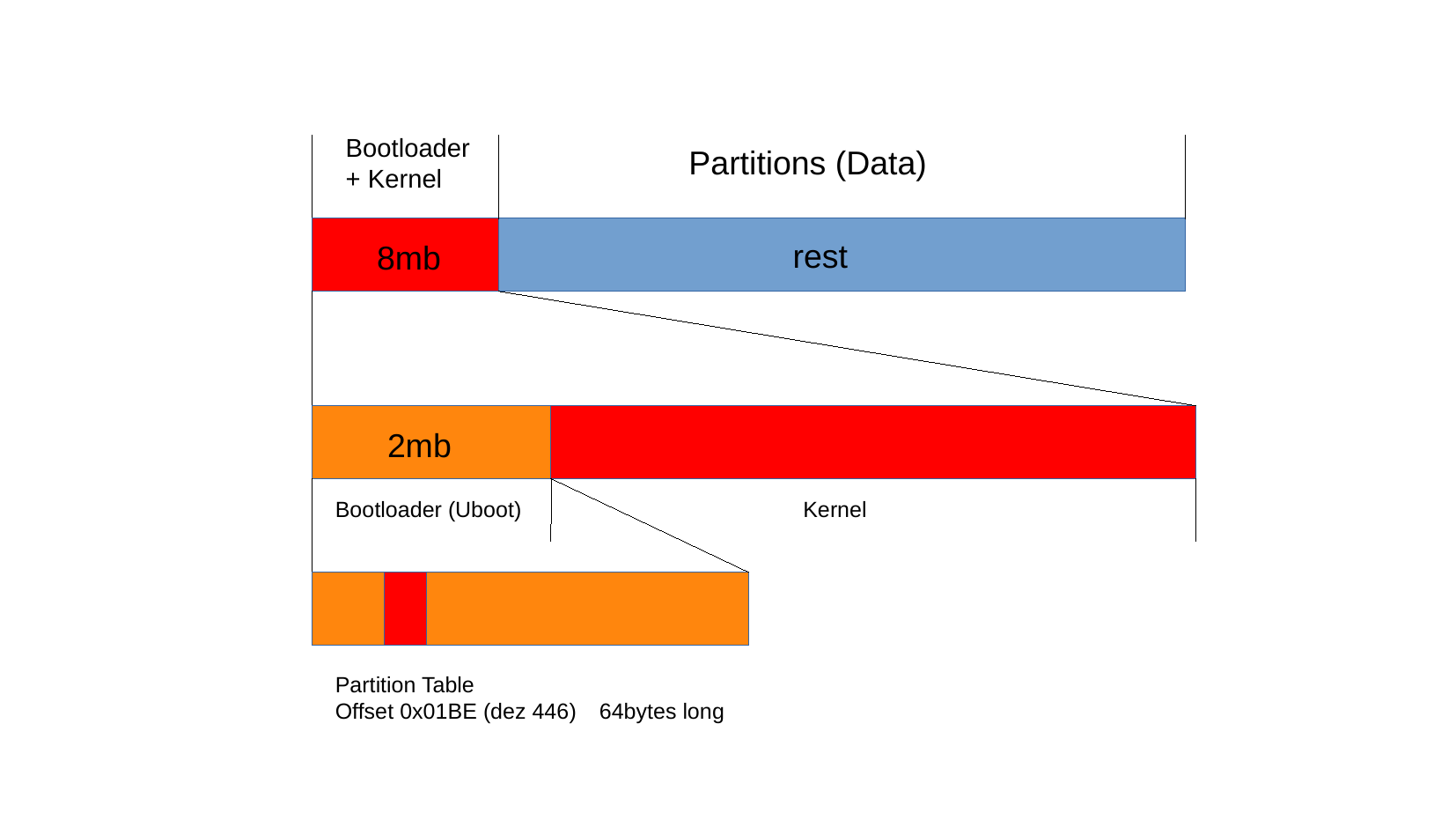

Bootloader + Kernel

Partitions (Data)

rest
8mb

2mb

Bootloader (Uboot)
Kernel

Partition Table
Offset 0x01BE (dez 446)	64bytes long